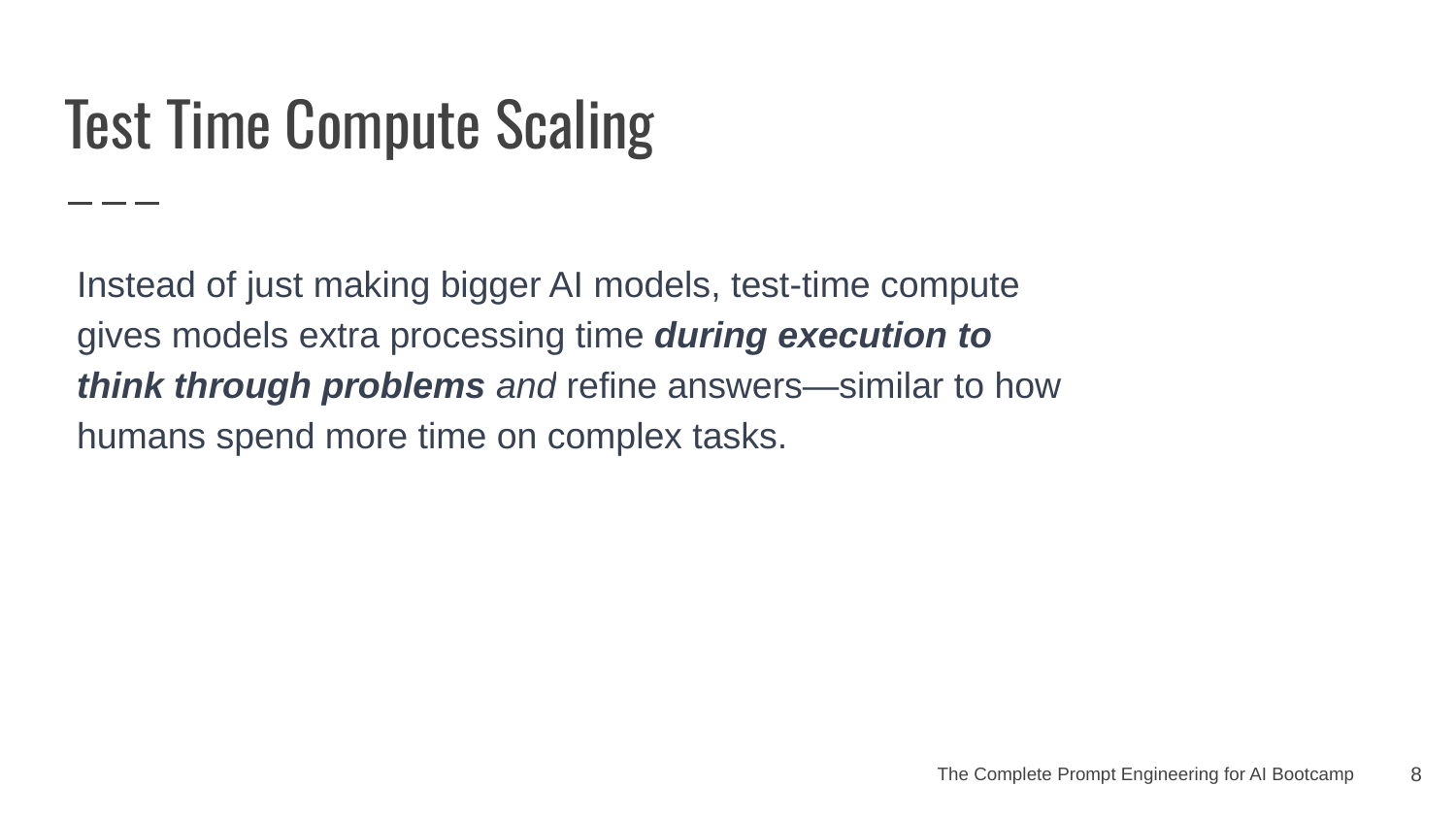

# Test Time Compute Scaling
Instead of just making bigger AI models, test-time compute gives models extra processing time during execution to think through problems and refine answers—similar to how humans spend more time on complex tasks.
8